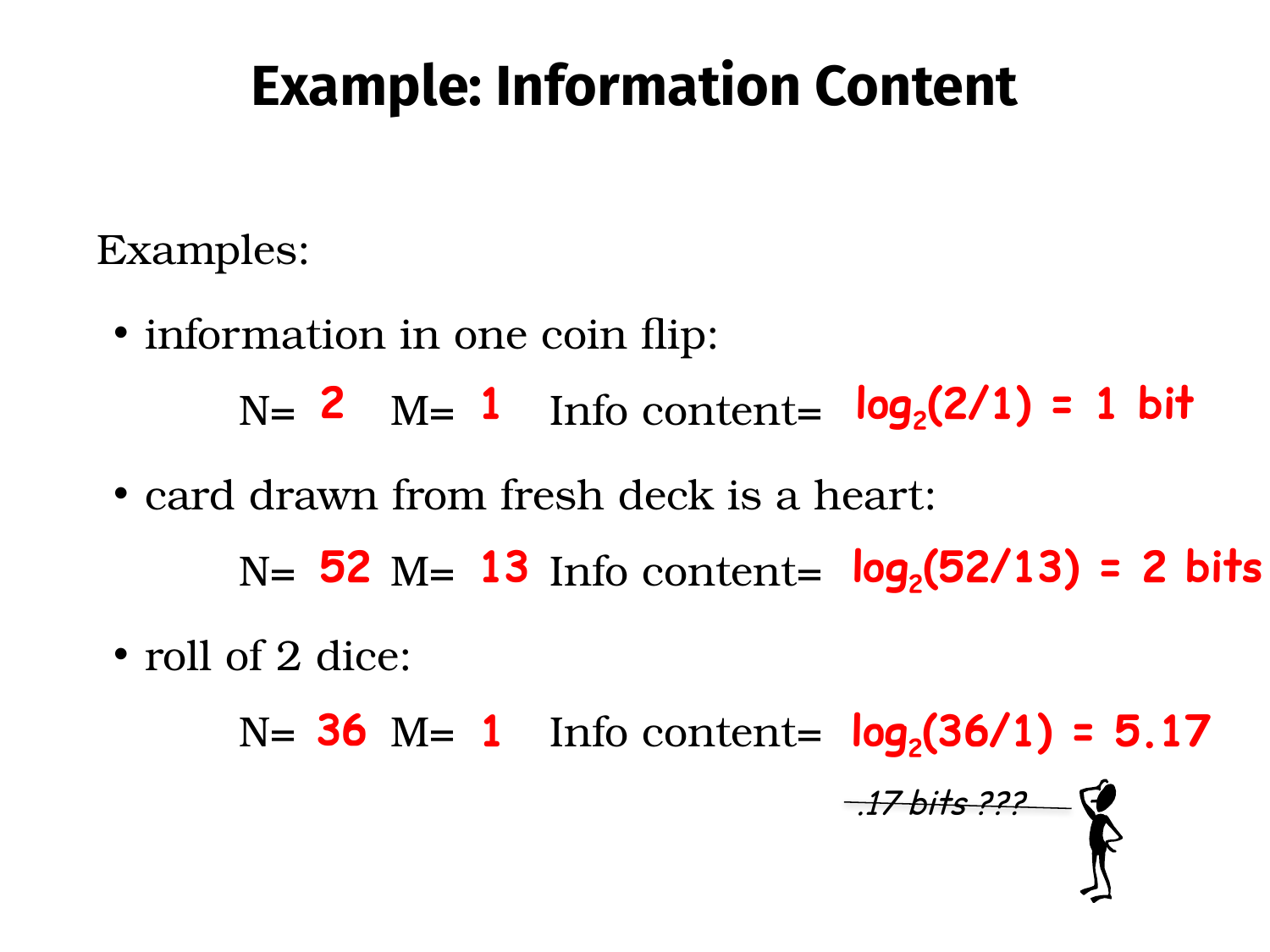

# Example: Information Content
Examples:
information in one coin flip:
       N=       M=       Info content=
card drawn from fresh deck is a heart:
       N=       M=       Info content=
roll of 2 dice:
       N=       M=       Info content=

2
1
log2(2/1) = 1 bit
52
13
log2(52/13) = 2 bits
36
1
log2(36/1) = 5.17
.17 bits ???